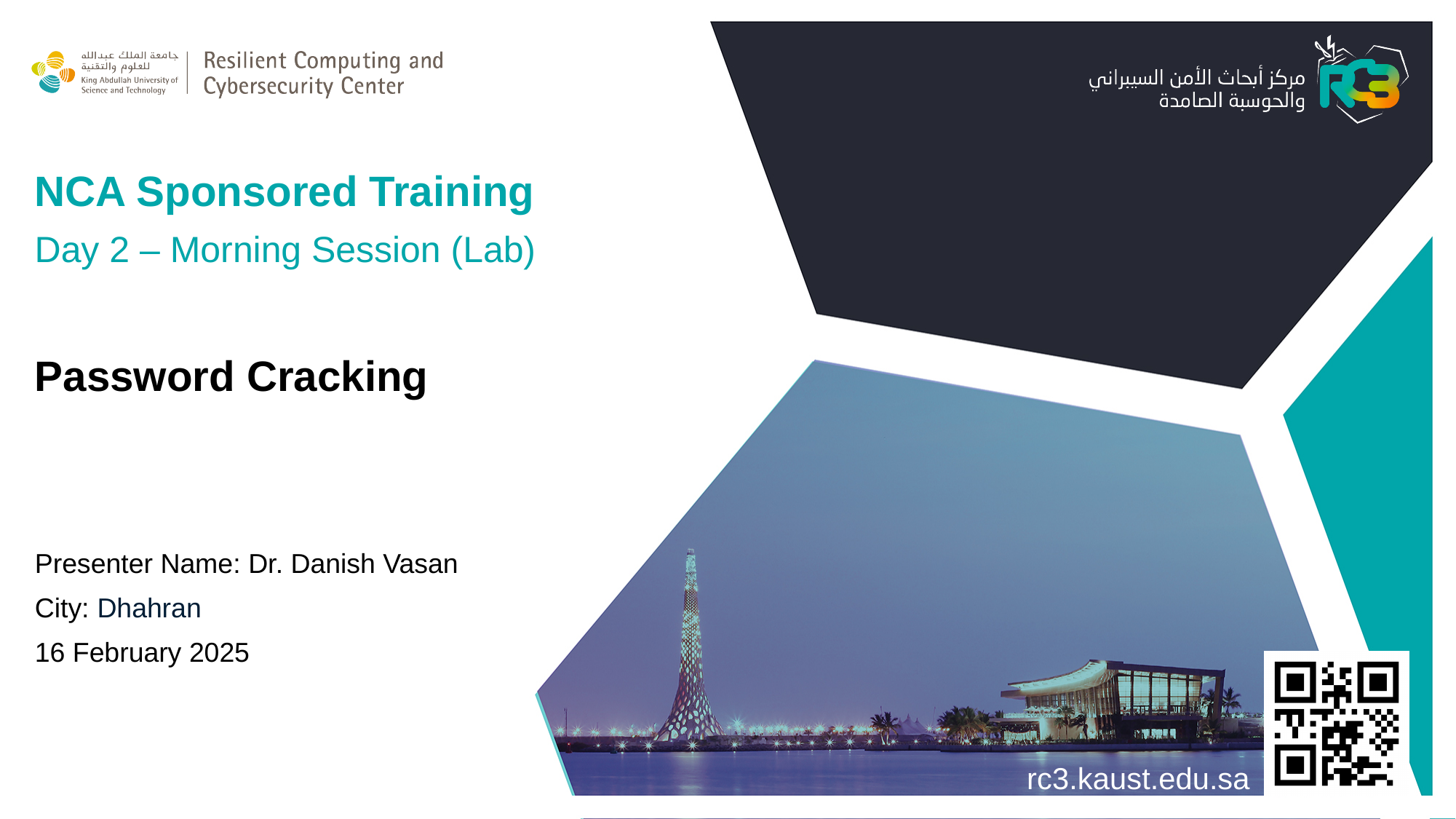

NCA Sponsored Training
Day 2 – Morning Session (Lab)
Password Cracking

Presenter Name: Dr. Danish Vasan
City: Dhahran
16 February 2025